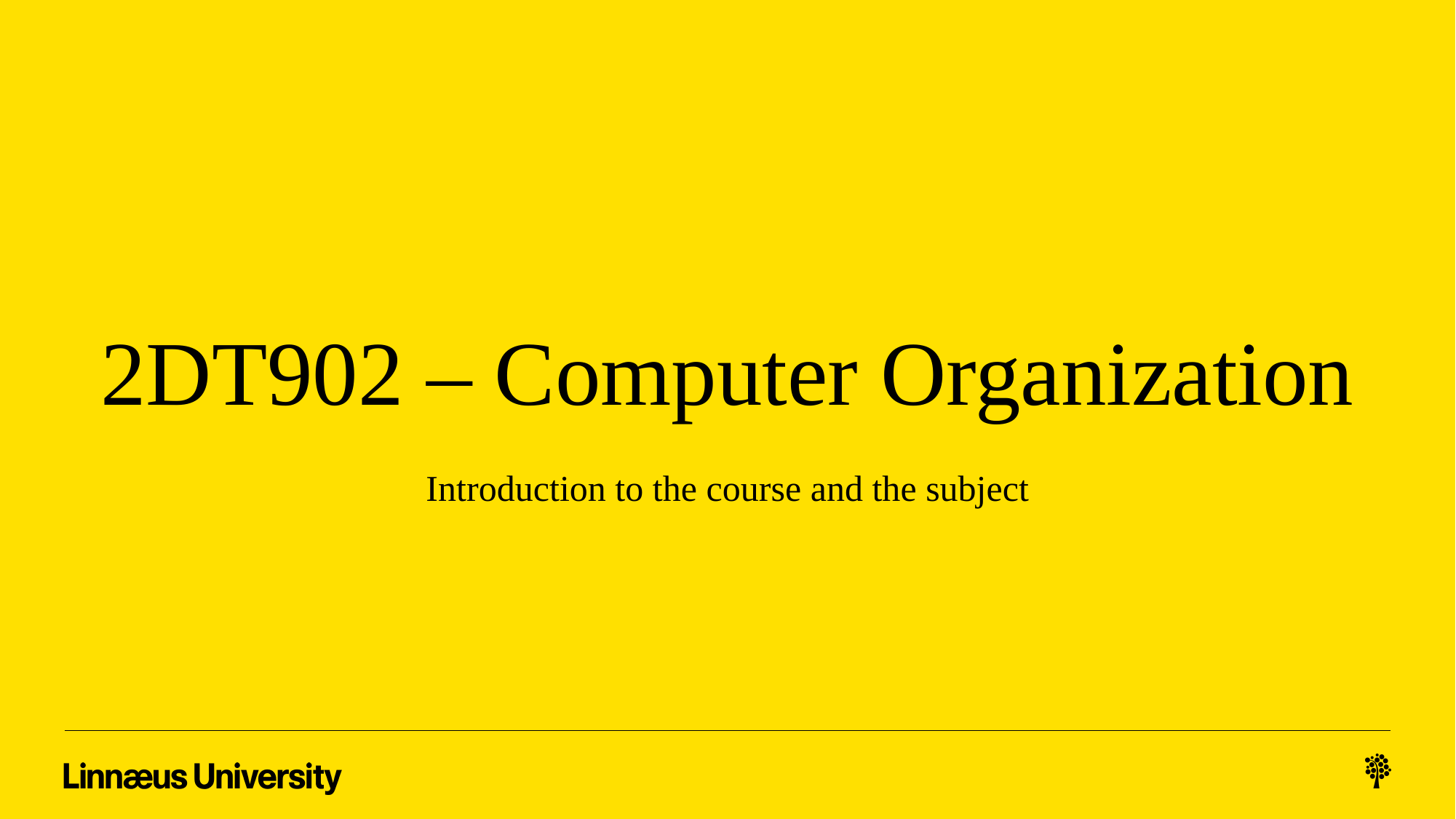

# 2DT902 – Computer Organization
Introduction to the course and the subject